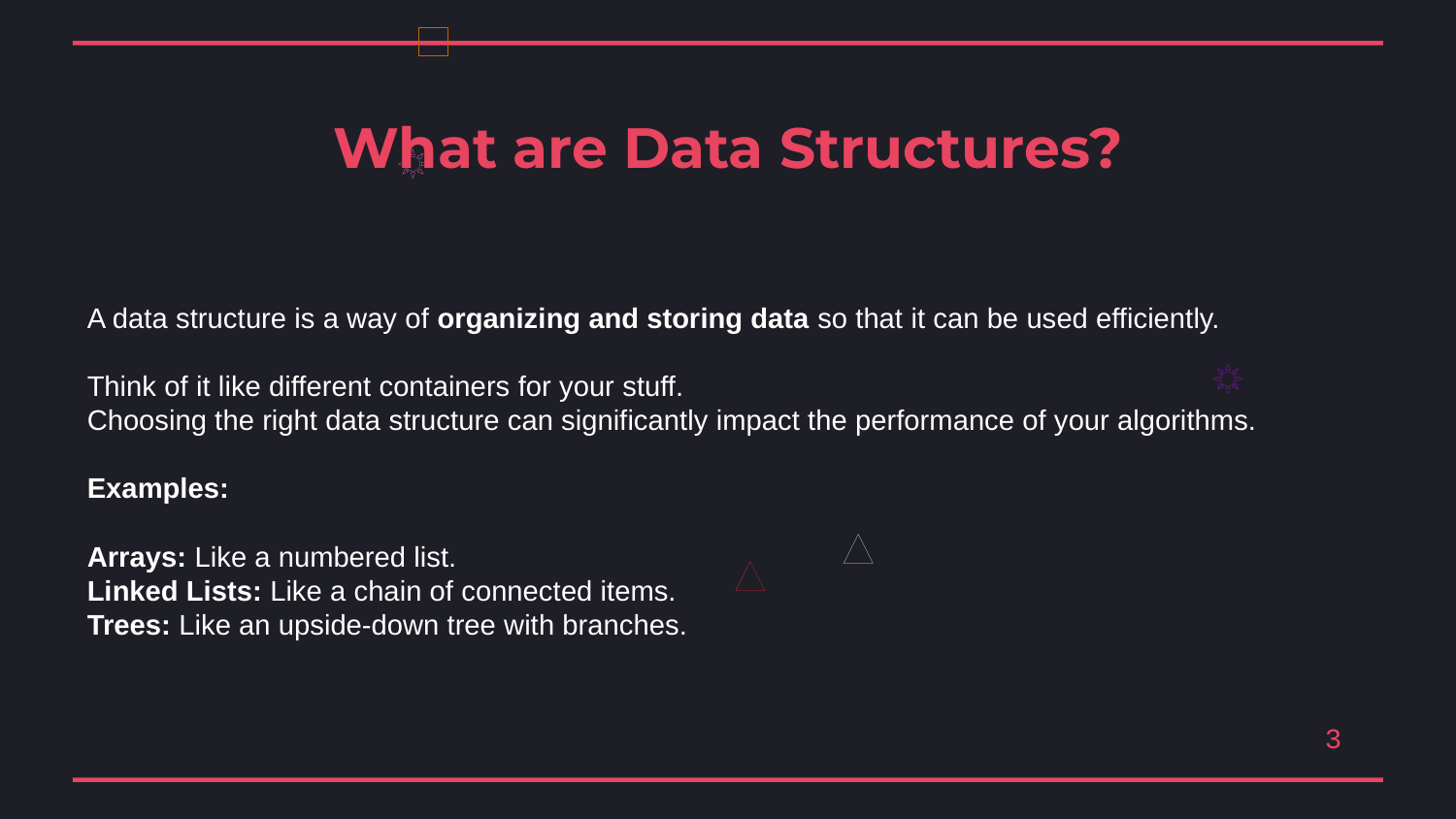

What are Data Structures?

A data structure is a way of organizing and storing data so that it can be used efficiently.

Think of it like different containers for your stuff.
Choosing the right data structure can significantly impact the performance of your algorithms.

Examples:

Arrays: Like a numbered list.
Linked Lists: Like a chain of connected items.
Trees: Like an upside-down tree with branches.

3